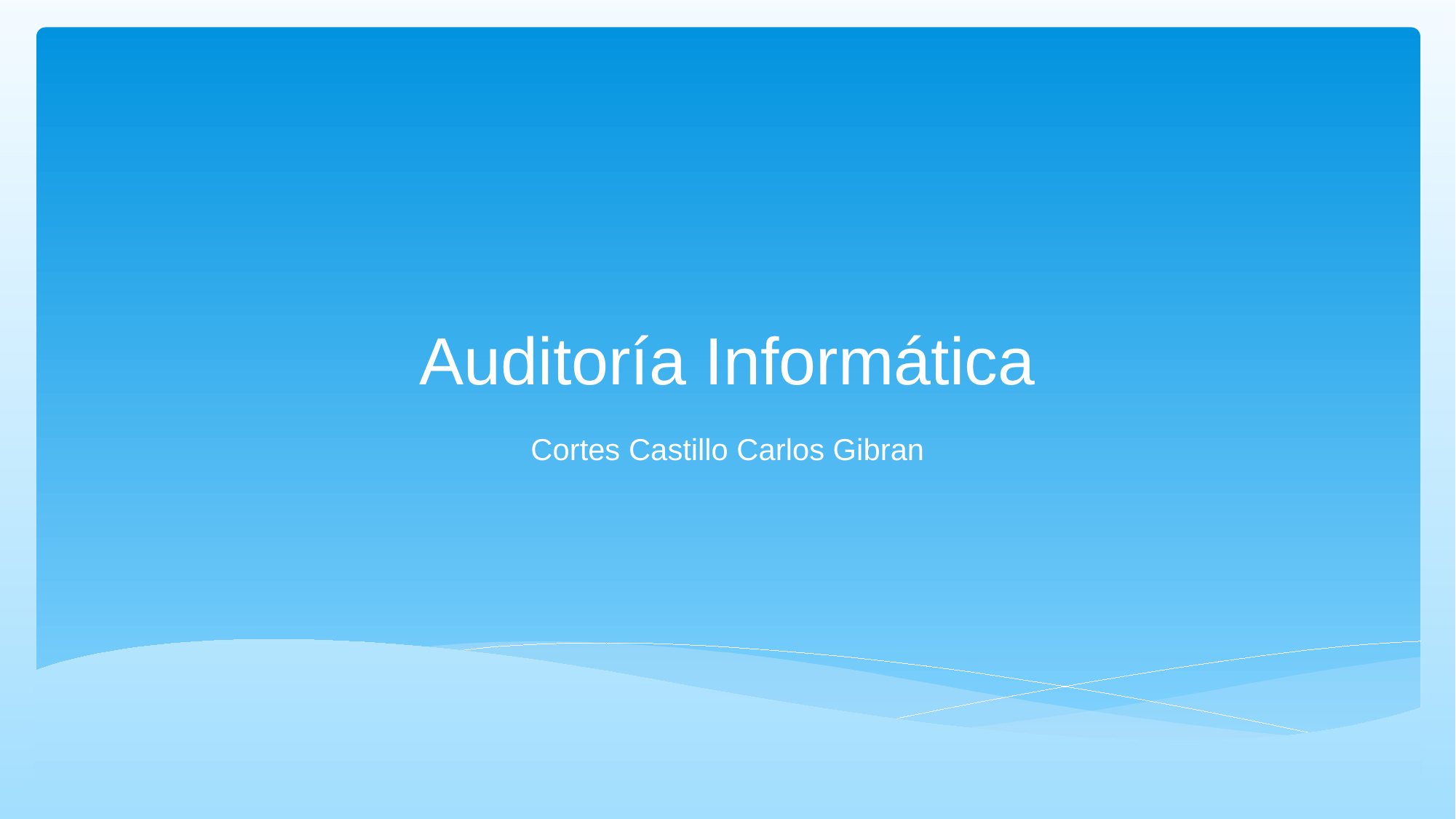

# Auditoría Informática
Cortes Castillo Carlos Gibran